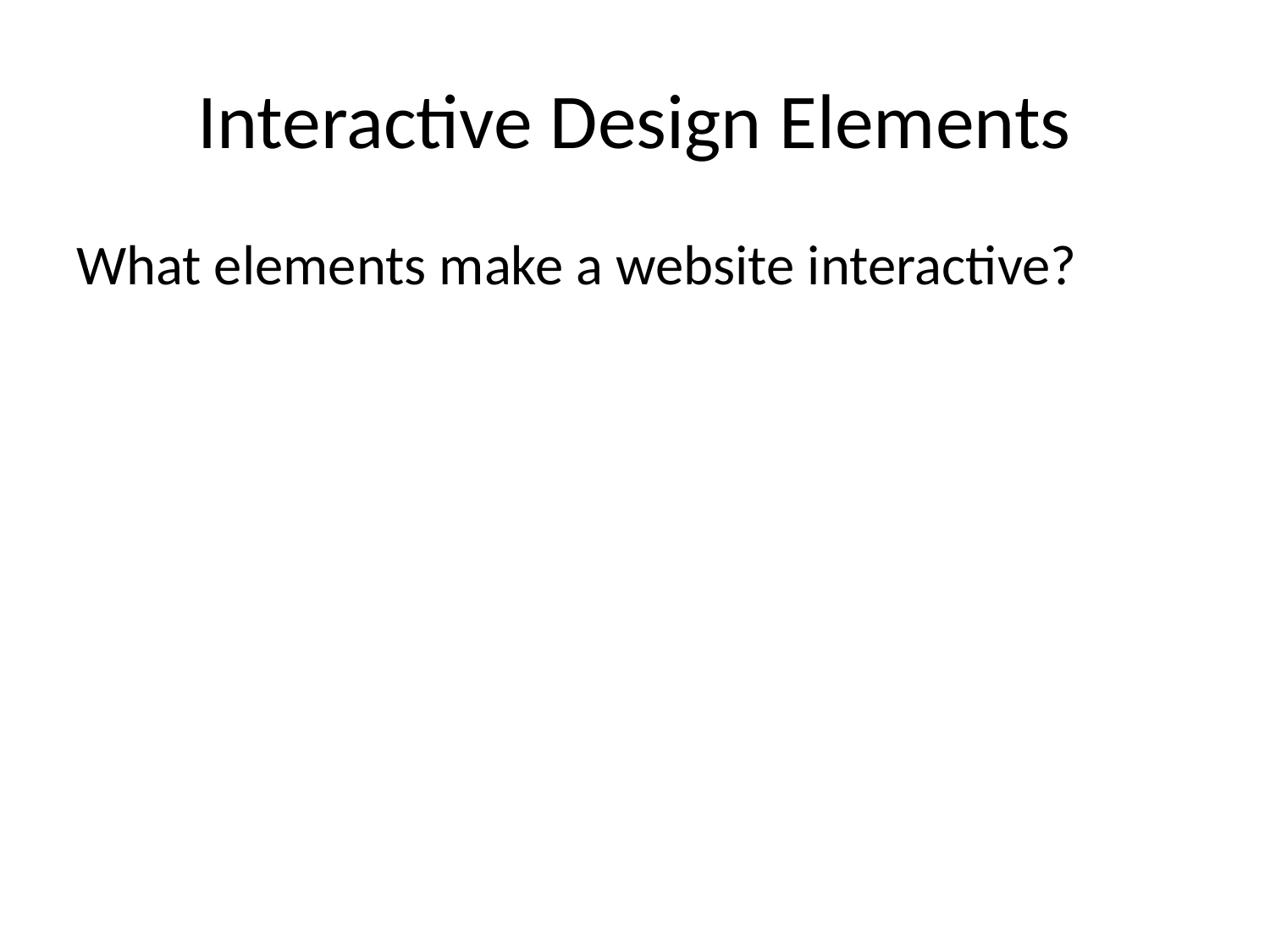

# Interactive Design Elements
What elements make a website interactive?